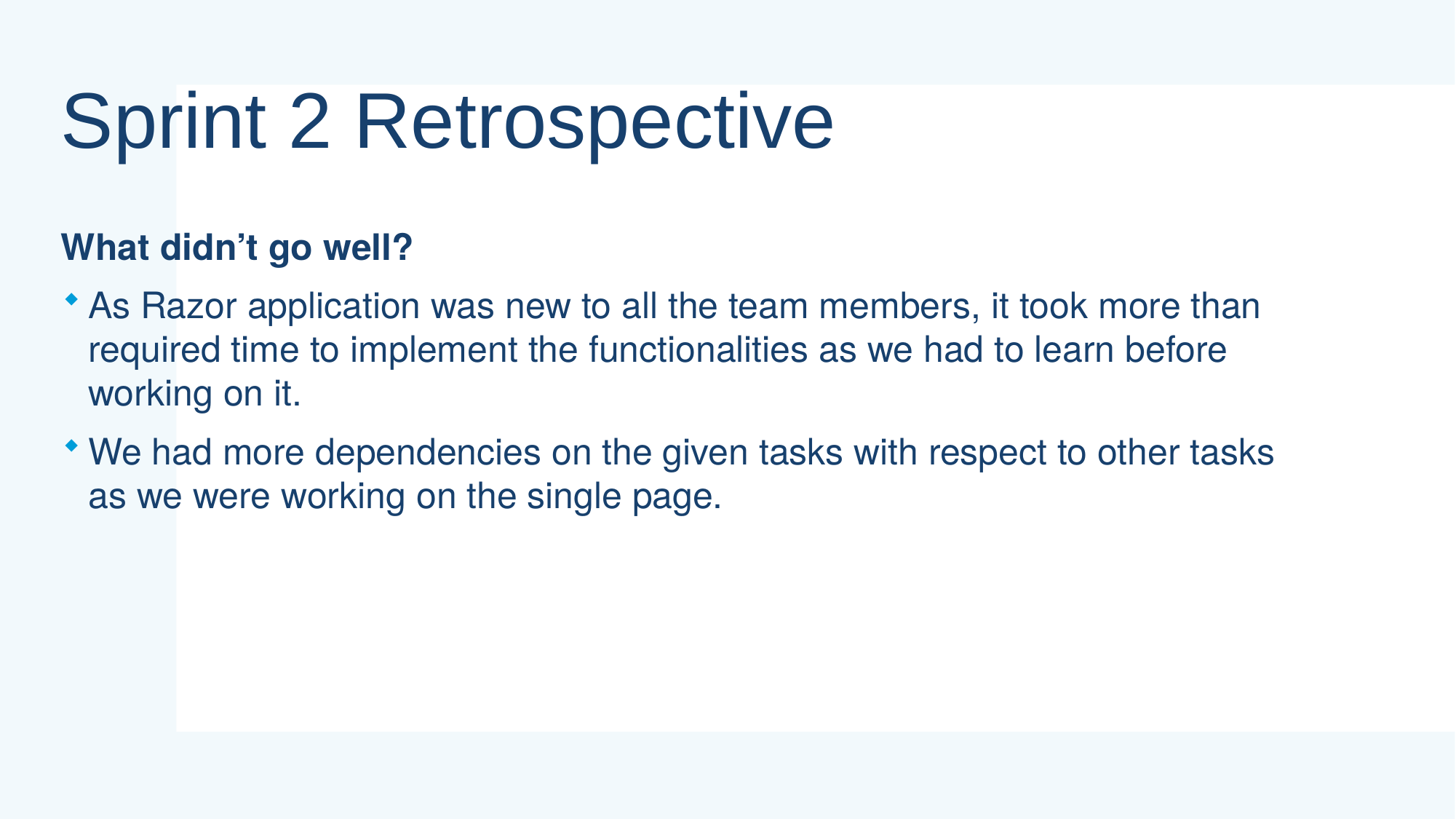

# Sprint 2 Retrospective
What didn’t go well?
As Razor application was new to all the team members, it took more than required time to implement the functionalities as we had to learn before working on it.
We had more dependencies on the given tasks with respect to other tasks as we were working on the single page.